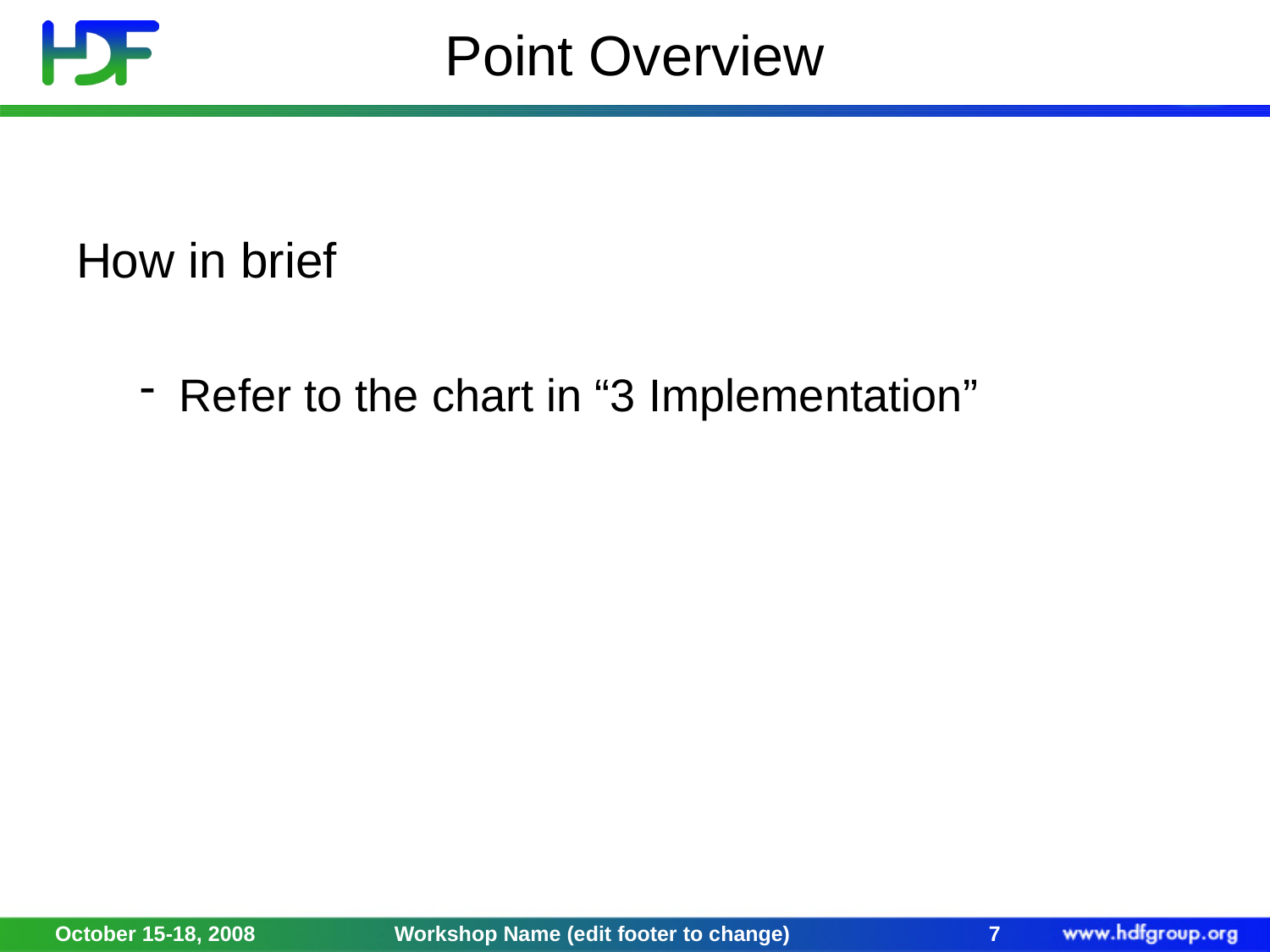

# Point Overview
How in brief

Refer to the chart in “3 Implementation”

October 15-18, 2008
Workshop Name (edit footer to change)
7